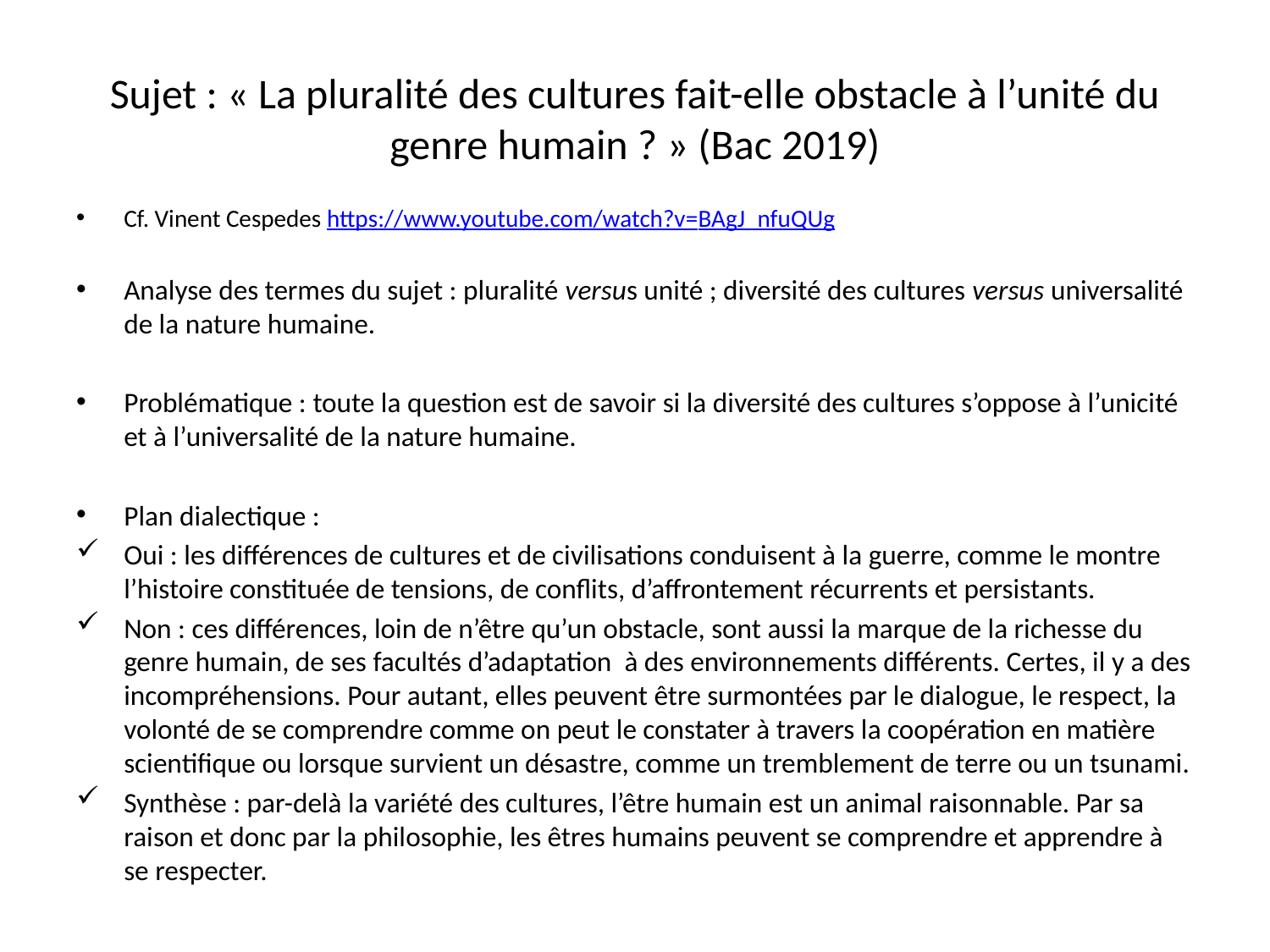

# Sujet : « La pluralité des cultures fait-elle obstacle à l’unité du genre humain ? » (Bac 2019)
Cf. Vinent Cespedes https://www.youtube.com/watch?v=BAgJ_nfuQUg

Analyse des termes du sujet : pluralité versus unité ; diversité des cultures versus universalité de la nature humaine.

Problématique : toute la question est de savoir si la diversité des cultures s’oppose à l’unicité et à l’universalité de la nature humaine.

Plan dialectique :
Oui : les différences de cultures et de civilisations conduisent à la guerre, comme le montre l’histoire constituée de tensions, de conflits, d’affrontement récurrents et persistants.
Non : ces différences, loin de n’être qu’un obstacle, sont aussi la marque de la richesse du genre humain, de ses facultés d’adaptation  à des environnements différents. Certes, il y a des incompréhensions. Pour autant, elles peuvent être surmontées par le dialogue, le respect, la volonté de se comprendre comme on peut le constater à travers la coopération en matière scientifique ou lorsque survient un désastre, comme un tremblement de terre ou un tsunami.
Synthèse : par-delà la variété des cultures, l’être humain est un animal raisonnable. Par sa raison et donc par la philosophie, les êtres humains peuvent se comprendre et apprendre à se respecter.